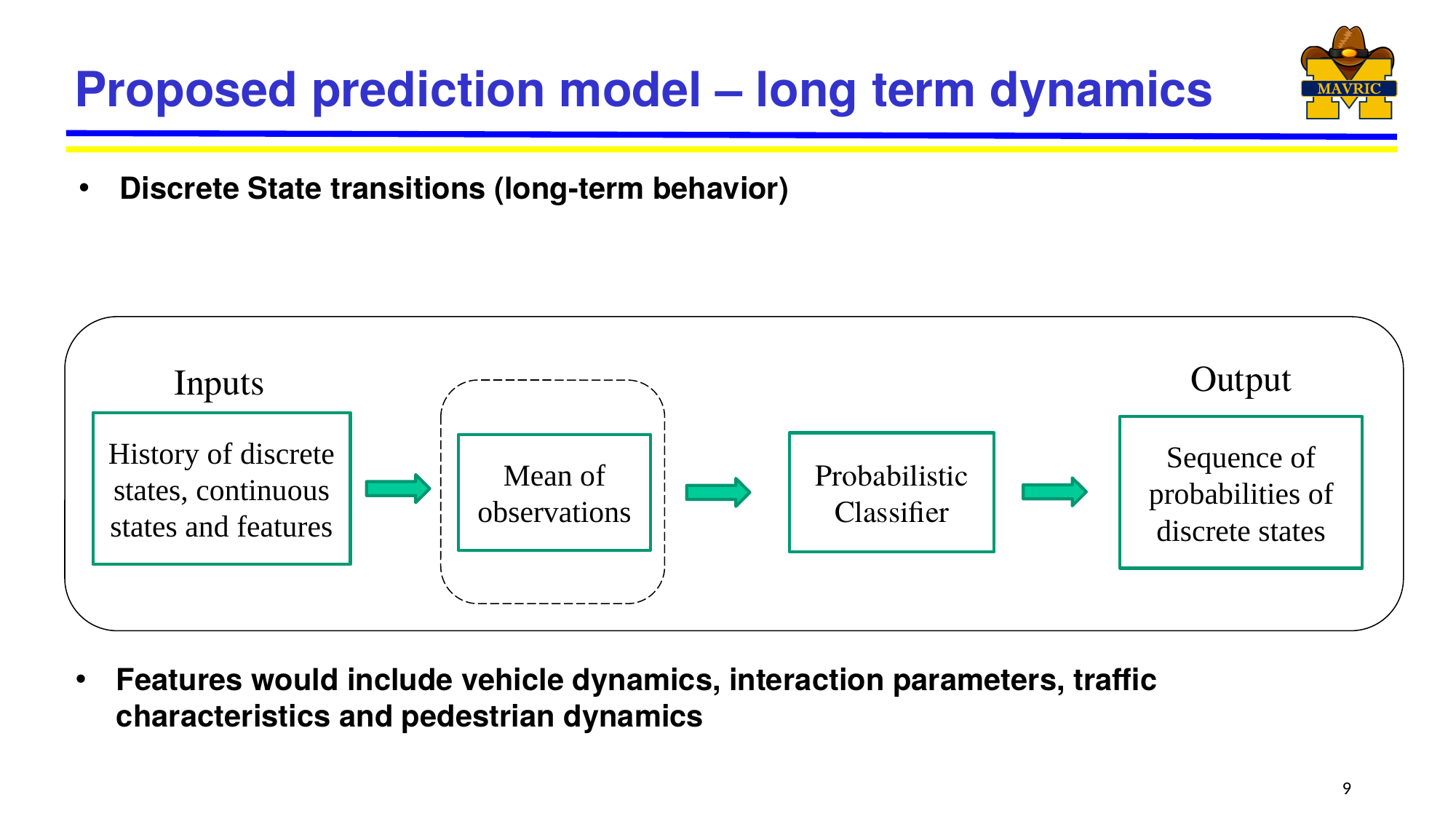

# Proposed prediction model – long term dynamics
Discrete State transitions (long-term behavior)

Output
Inputs

History of discrete states, continuous states and features
Sequence of probabilities of discrete states
Probabilistic Classifier
Mean of observations

Features would include vehicle dynamics, interaction parameters, traffic characteristics and pedestrian dynamics
9